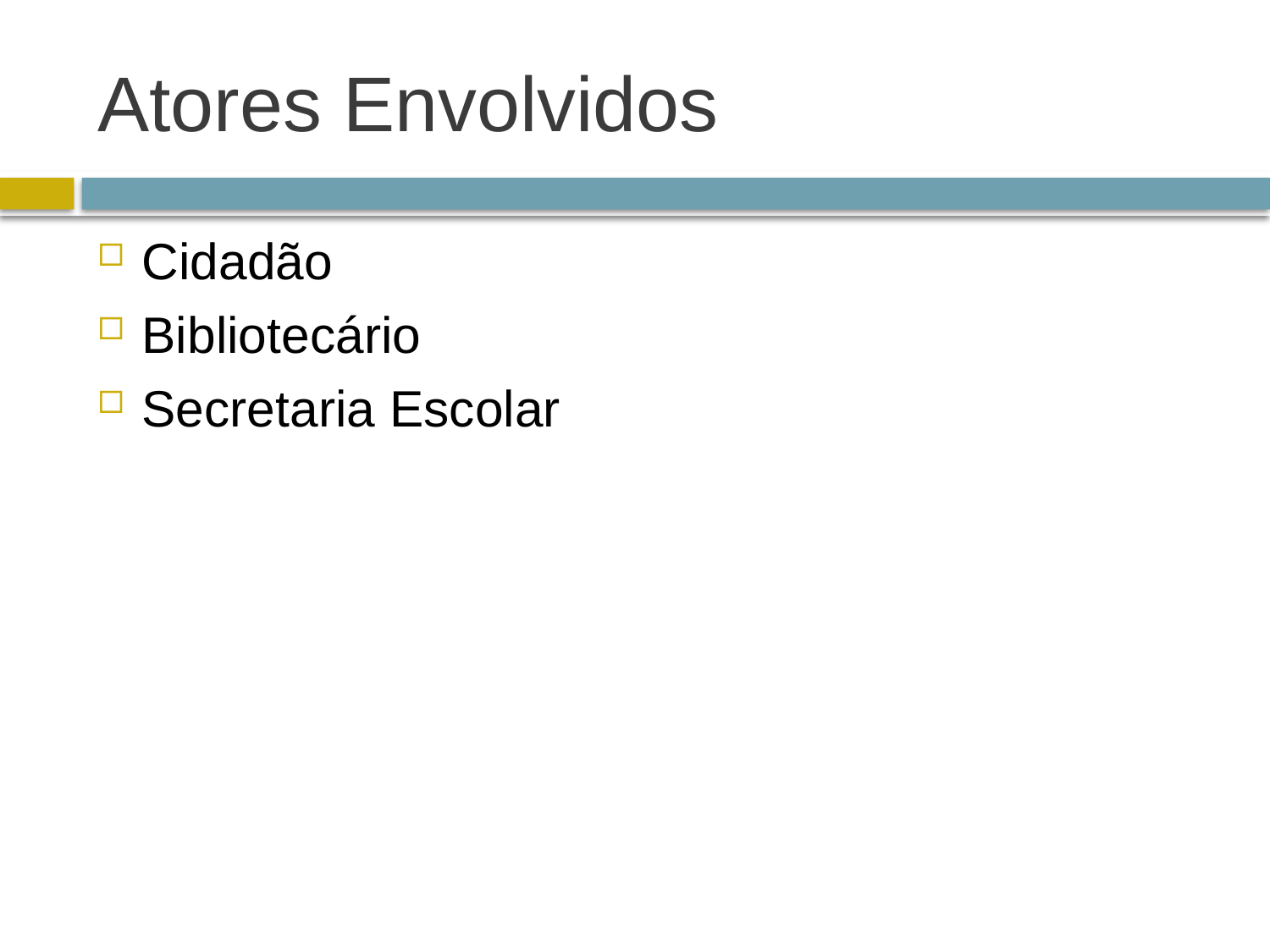

# Atores Envolvidos
Cidadão
Bibliotecário
Secretaria Escolar